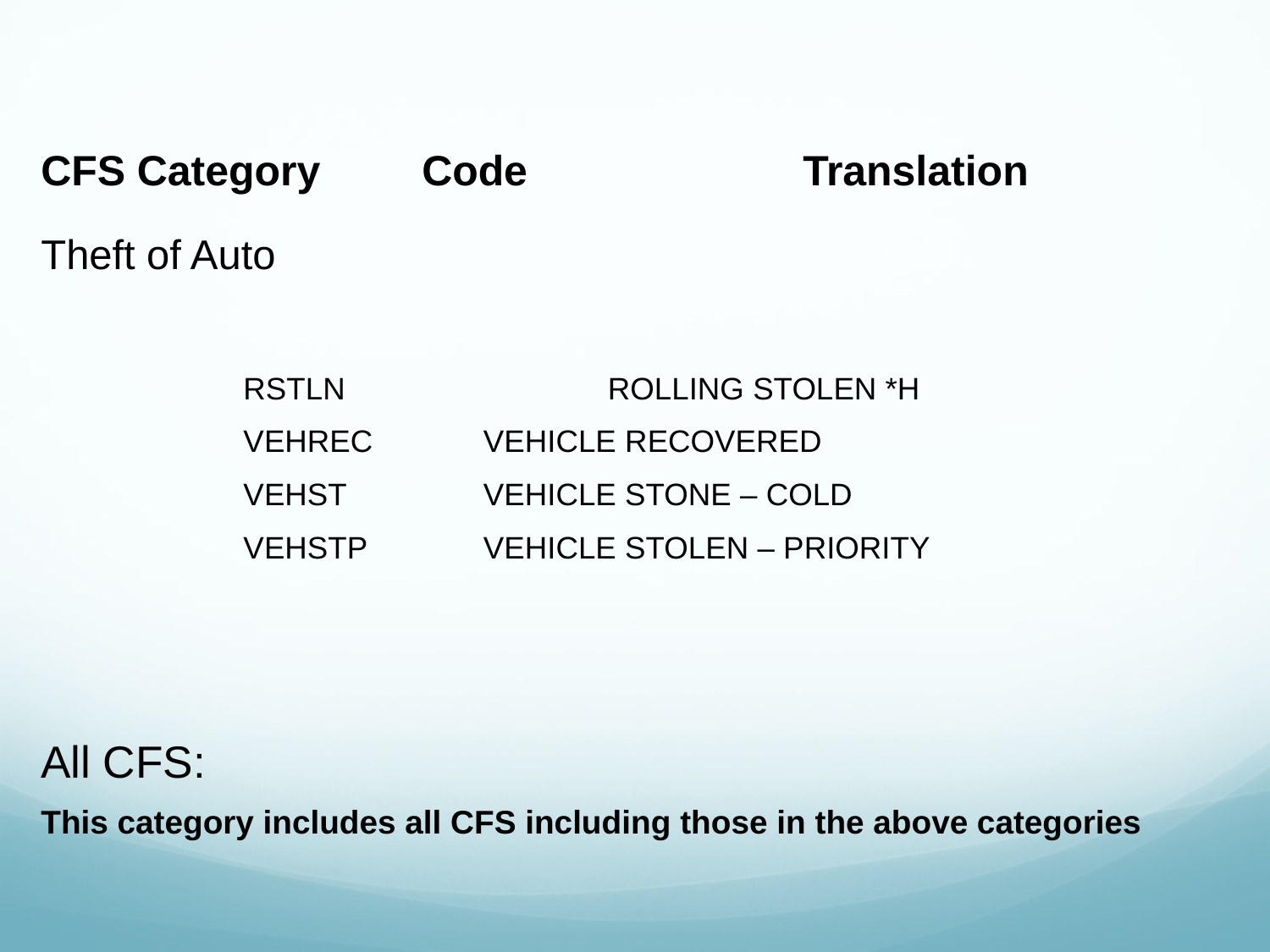

# CFS Category	Code			Translation
Theft of Auto

		         RSTLN           	        ROLLING STOLEN *H
		         VEHREC		        VEHICLE RECOVERED
		         VEHST 		        VEHICLE STONE – COLD
		         VEHSTP 		        VEHICLE STOLEN – PRIORITY

All CFS:
This category includes all CFS including those in the above categories